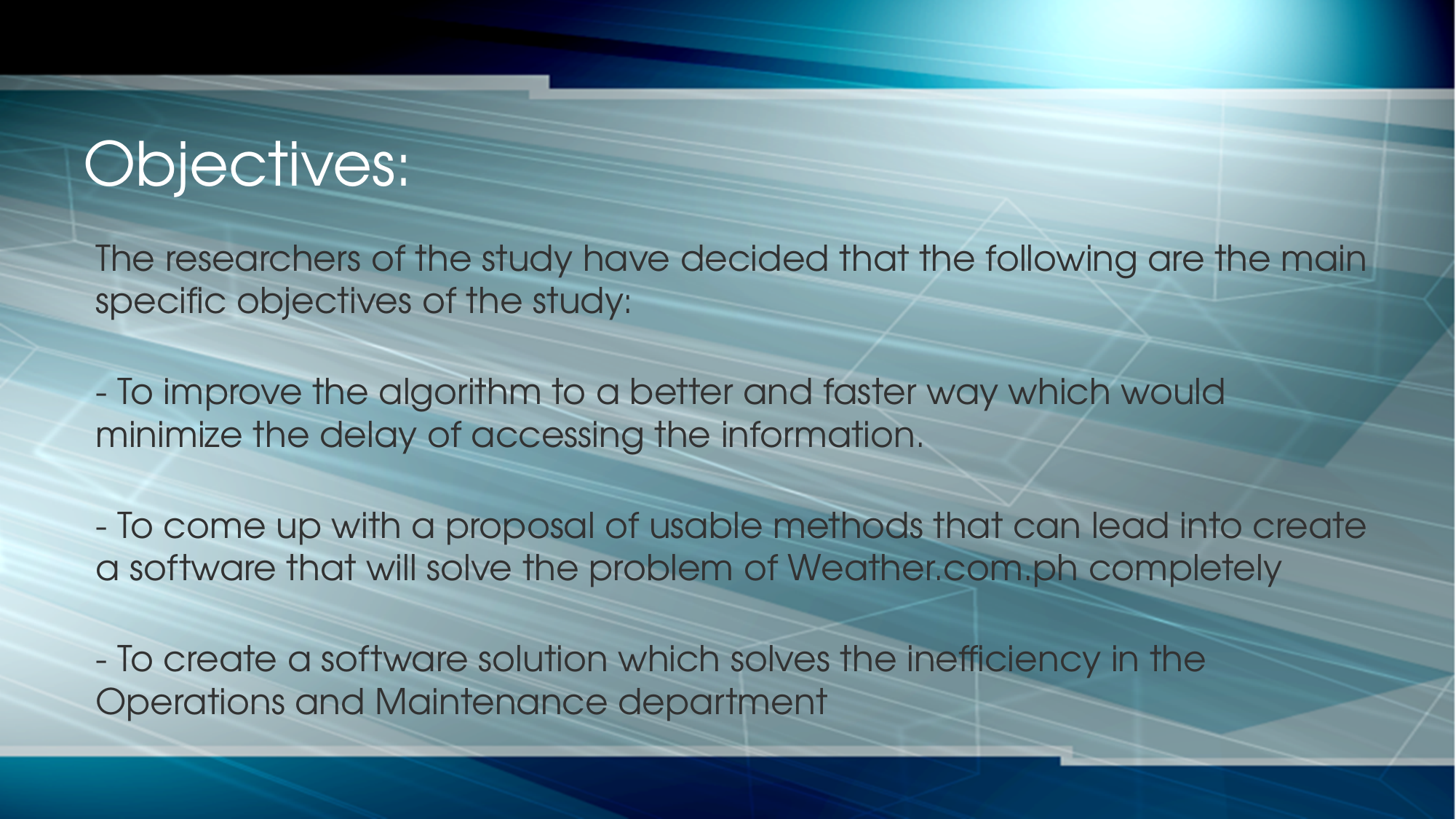

# Objectives:
The researchers of the study have decided that the following are the main specific objectives of the study:

- To improve the algorithm to a better and faster way which would minimize the delay of accessing the information.

- To come up with a proposal of usable methods that can lead into create a software that will solve the problem of Weather.com.ph completely

- To create a software solution which solves the inefficiency in the Operations and Maintenance department